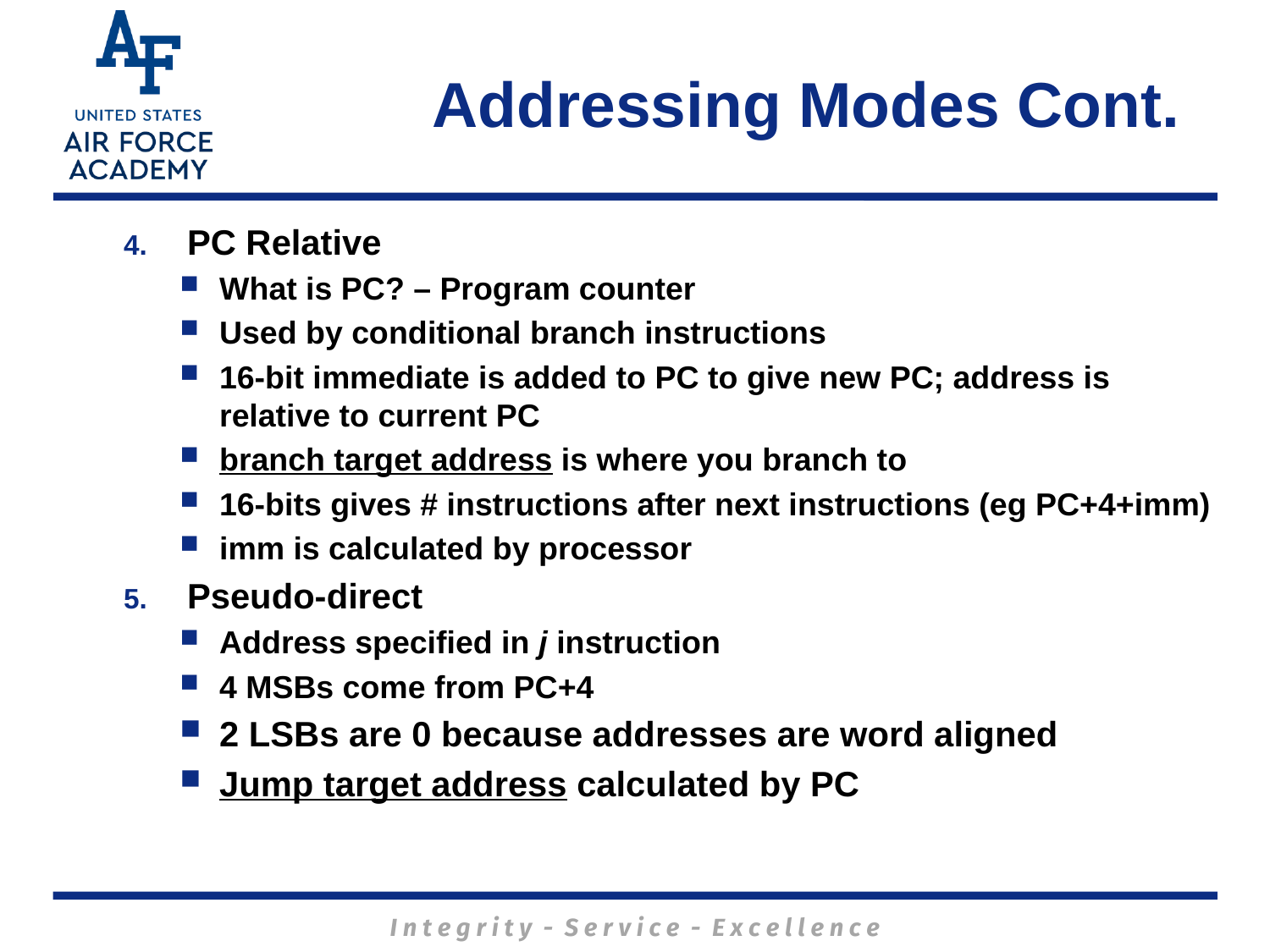

Addressing Modes Cont.
PC Relative
What is PC? – Program counter
Used by conditional branch instructions
16-bit immediate is added to PC to give new PC; address is relative to current PC
branch target address is where you branch to
16-bits gives # instructions after next instructions (eg PC+4+imm)
imm is calculated by processor
Pseudo-direct
Address specified in j instruction
4 MSBs come from PC+4
2 LSBs are 0 because addresses are word aligned
Jump target address calculated by PC